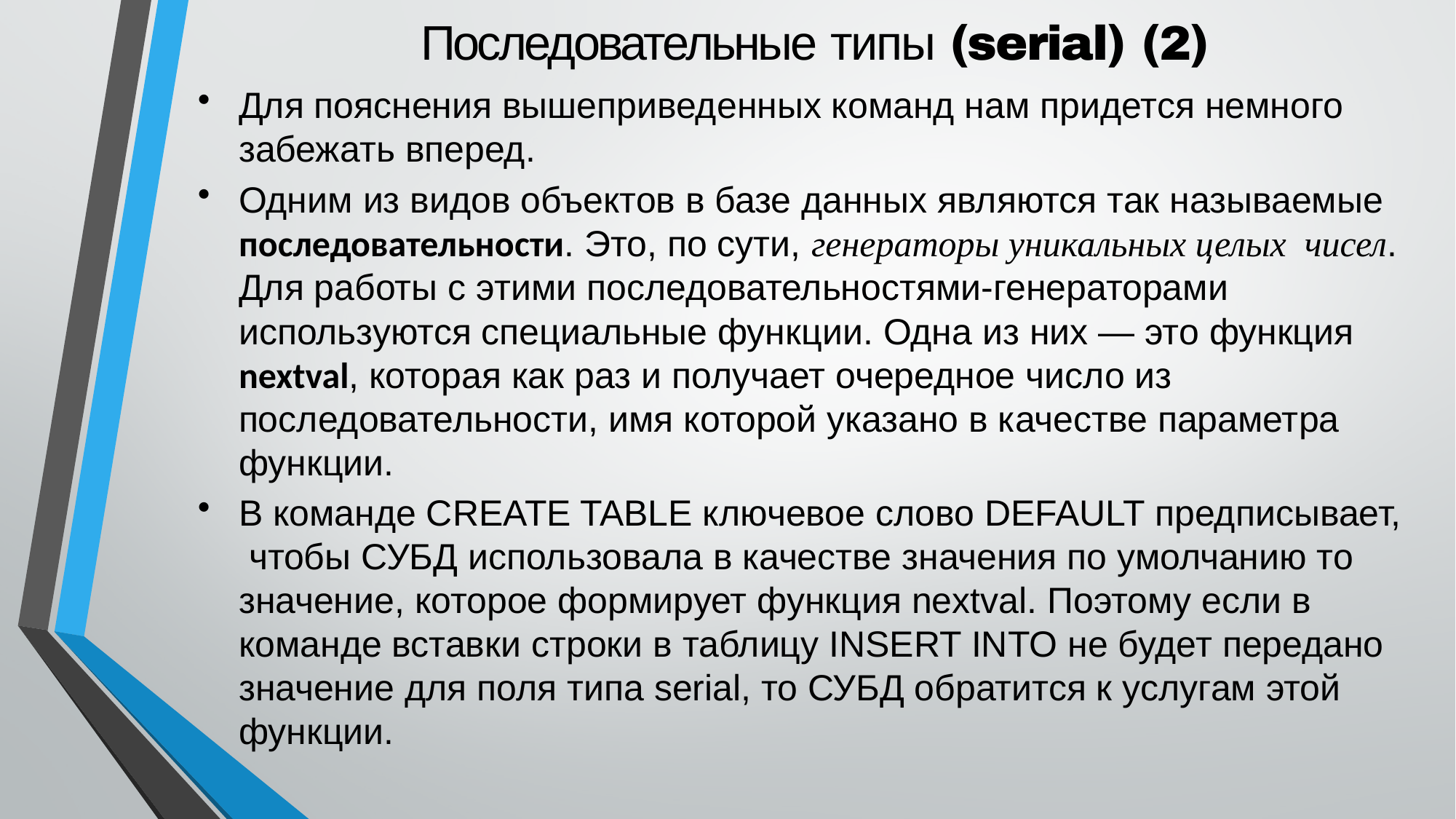

# Последовательные типы (serial) (2)
Для пояснения вышеприведенных команд нам придется немного  забежать вперед.
Одним из видов объектов в базе данных являются так называемые  последовательности. Это, по сути, генераторы уникальных целых  чисел. Для работы с этими последовательностями-генераторами
используются специальные функции. Одна из них — это функция
nextval, которая как раз и получает очередное число из
последовательности, имя которой указано в качестве параметра
функции.
В команде CREATE TABLE ключевое слово DEFAULT предписывает,  чтобы СУБД использовала в качестве значения по умолчанию то  значение, которое формирует функция nextval. Поэтому если в команде вставки строки в таблицу INSERT INTO не будет передано  значение для поля типа serial, то СУБД обратится к услугам этой  функции.